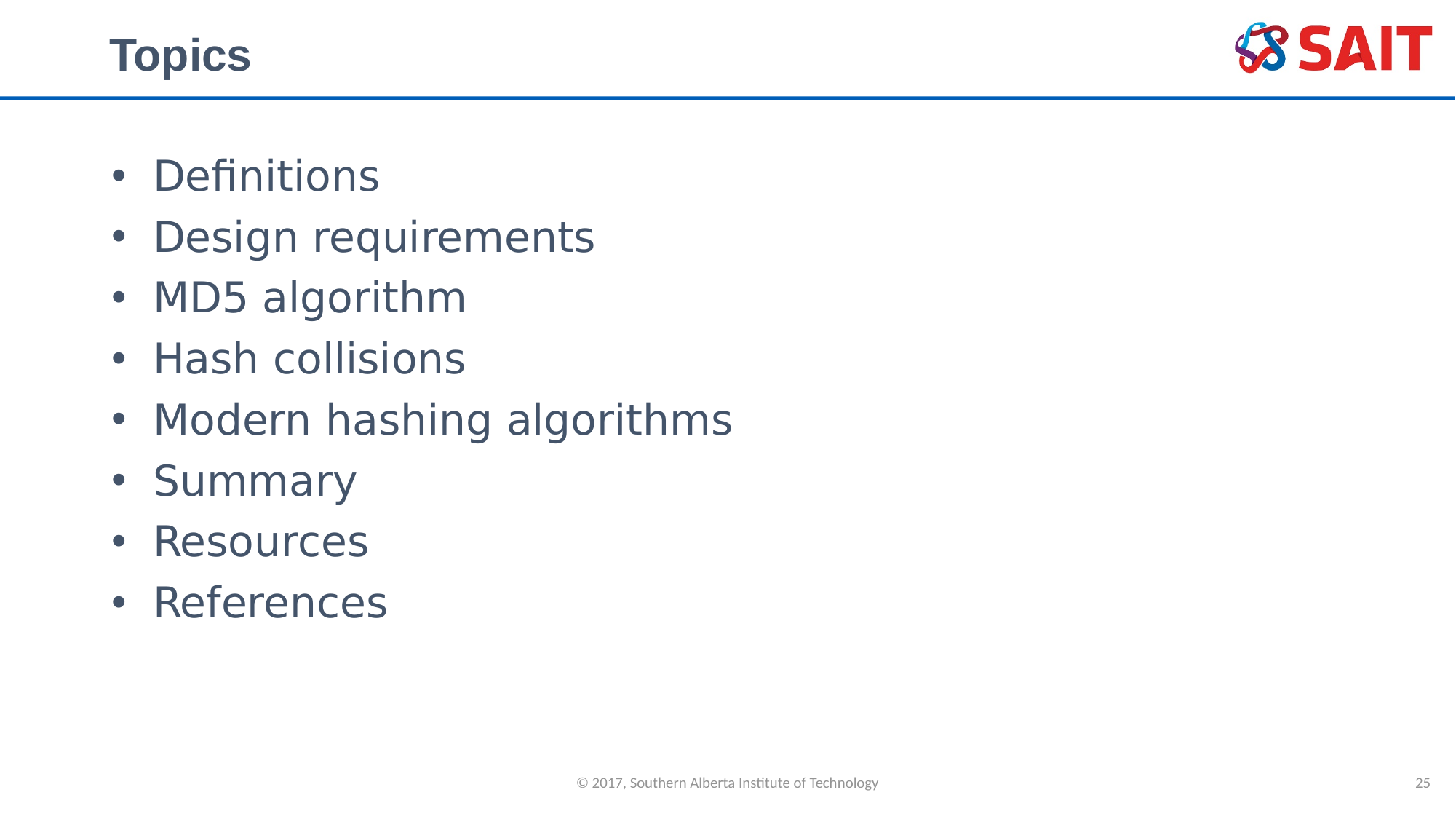

# Topics
Definitions
Design requirements
MD5 algorithm
Hash collisions
Modern hashing algorithms
Summary
Resources
References